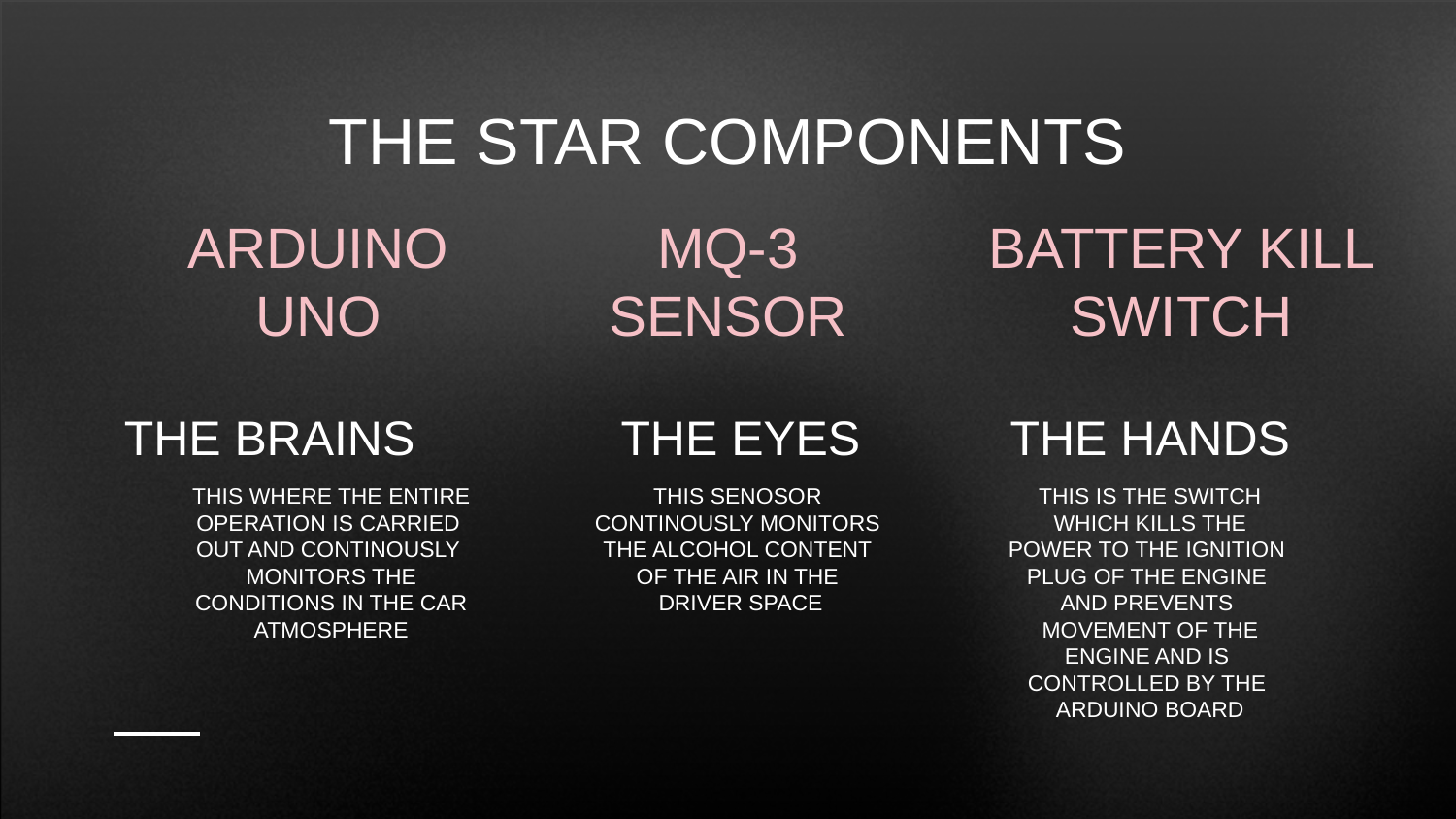

THE STAR COMPONENTS
# ARDUINO UNO
MQ-3 SENSOR
BATTERY KILL SWITCH
THE BRAINS
THE EYES
THE HANDS
THIS WHERE THE ENTIRE
OPERATION IS CARRIED
OUT AND CONTINOUSLY
MONITORS THE
CONDITIONS IN THE CAR
ATMOSPHERE
THIS SENOSOR
CONTINOUSLY MONITORS
THE ALCOHOL CONTENT
OF THE AIR IN THE
DRIVER SPACE
THIS IS THE SWITCH
 WHICH KILLS THE
POWER TO THE IGNITION
PLUG OF THE ENGINE
AND PREVENTS
MOVEMENT OF THE
ENGINE AND IS
CONTROLLED BY THE
ARDUINO BOARD